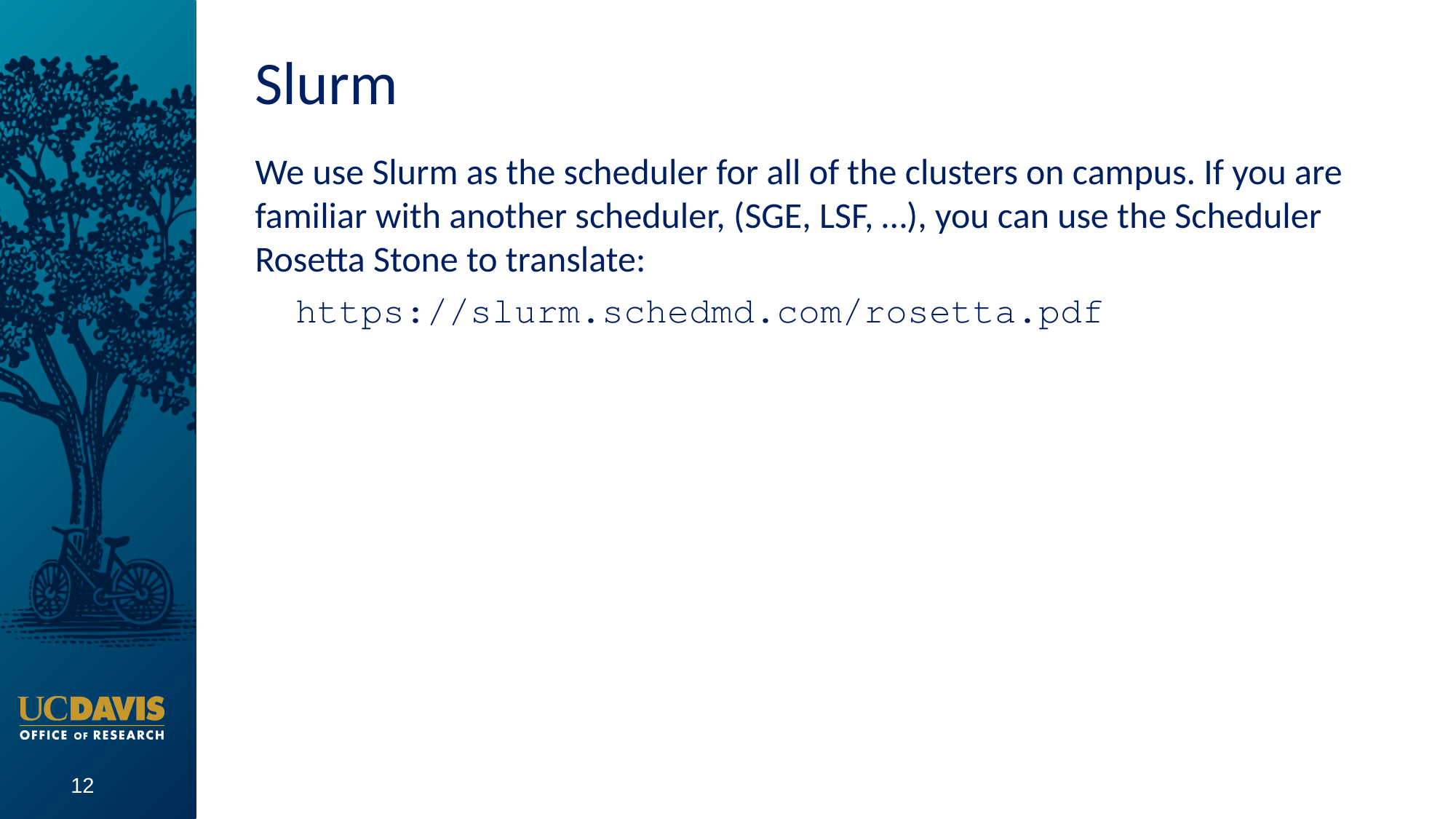

# Slurm
We use Slurm as the scheduler for all of the clusters on campus. If you are familiar with another scheduler, (SGE, LSF, …), you can use the Scheduler Rosetta Stone to translate:
https://slurm.schedmd.com/rosetta.pdf